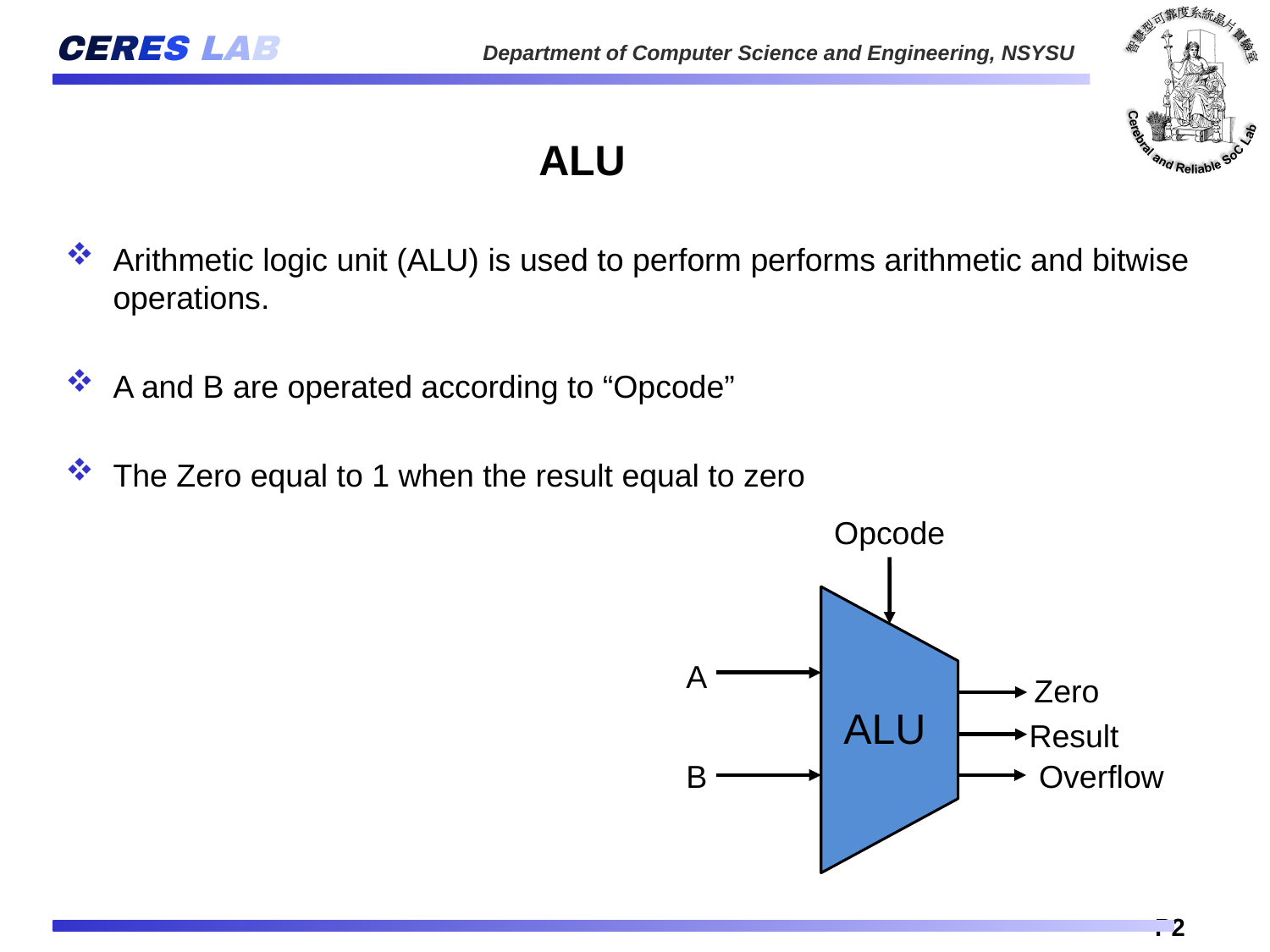

# ALU
Arithmetic logic unit (ALU) is used to perform performs arithmetic and bitwise operations.

A and B are operated according to “Opcode”

The Zero equal to 1 when the result equal to zero
Opcode

ALU
A
Zero
Result
B
Overflow